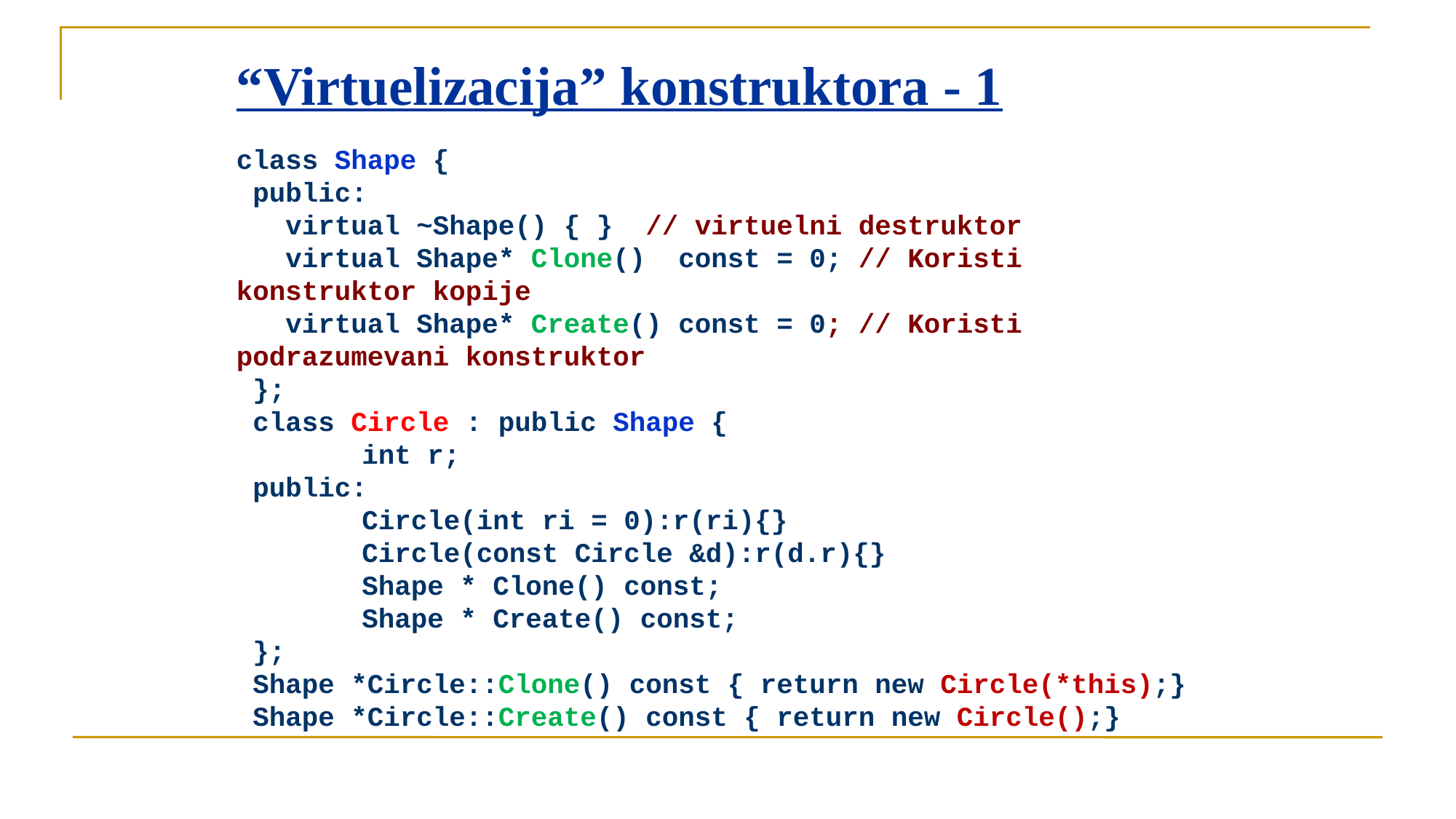

# “Virtuelizacija” konstruktora - 1
class Shape {
 public:
   virtual ~Shape() { }  // virtuelni destruktor
   virtual Shape* Clone()  const = 0; // Koristi konstruktor kopije
   virtual Shape* Create() const = 0; // Koristi podrazumevani konstruktor
 };
 class Circle : public Shape {
	 int r;
 public:
	 Circle(int ri = 0):r(ri){}
	 Circle(const Circle &d):r(d.r){}
	 Shape * Clone() const;
	 Shape * Create() const;
 };
 Shape *Circle::Clone() const { return new Circle(*this);}
 Shape *Circle::Create() const { return new Circle();}